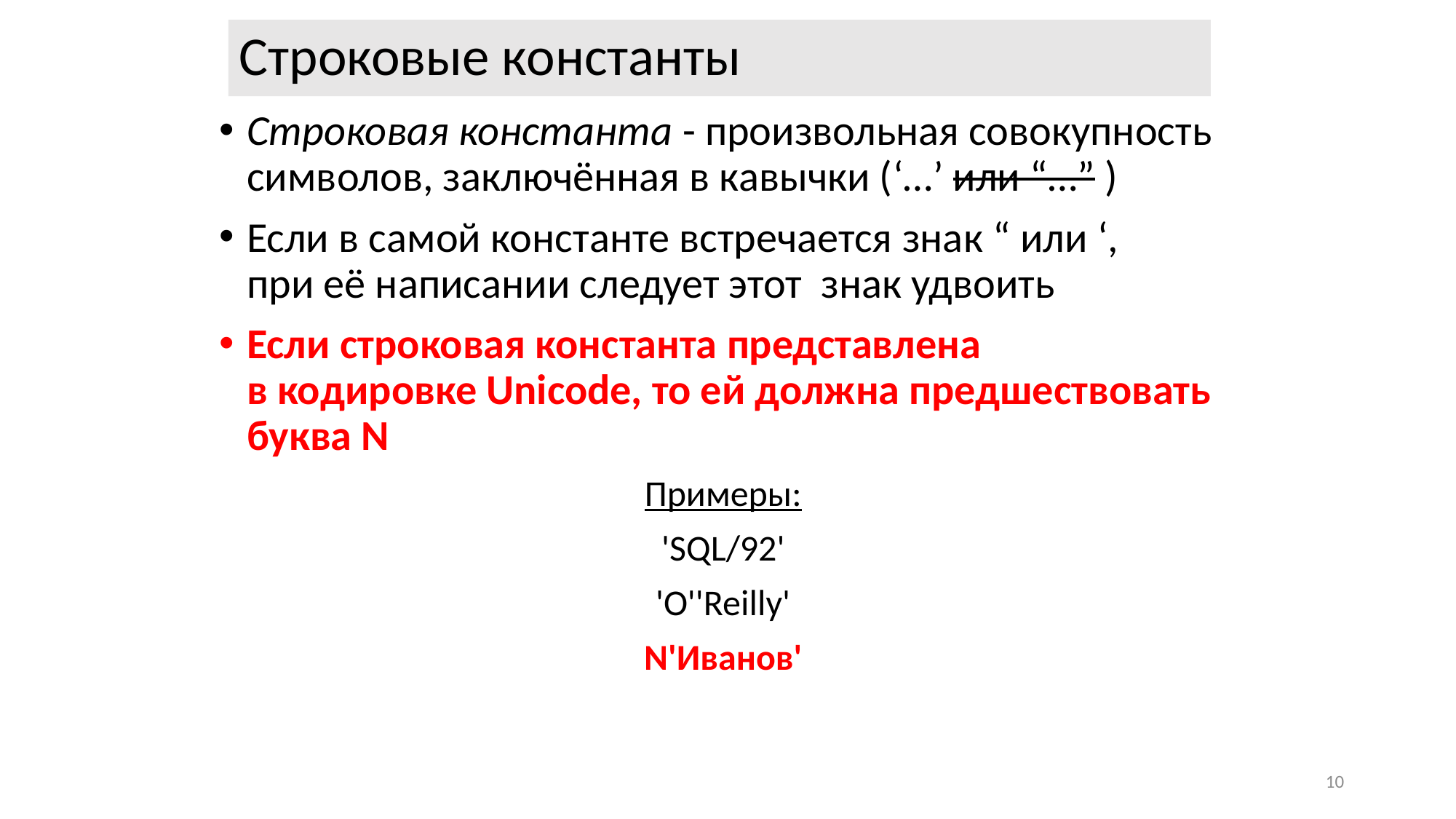

# Строковые константы
Строковая константа - произвольная совокупность символов, заключённая в кавычки (‘…’ или “…” )
Если в самой константе встречается знак “ или ‘,
при её написании следует этот  знак удвоить
Если строковая константа представлена
в кодировке Unicode, то ей должна предшествовать буква N
Примеры:
'SQL/92'
'O''Reilly'
N'Иванов'
10